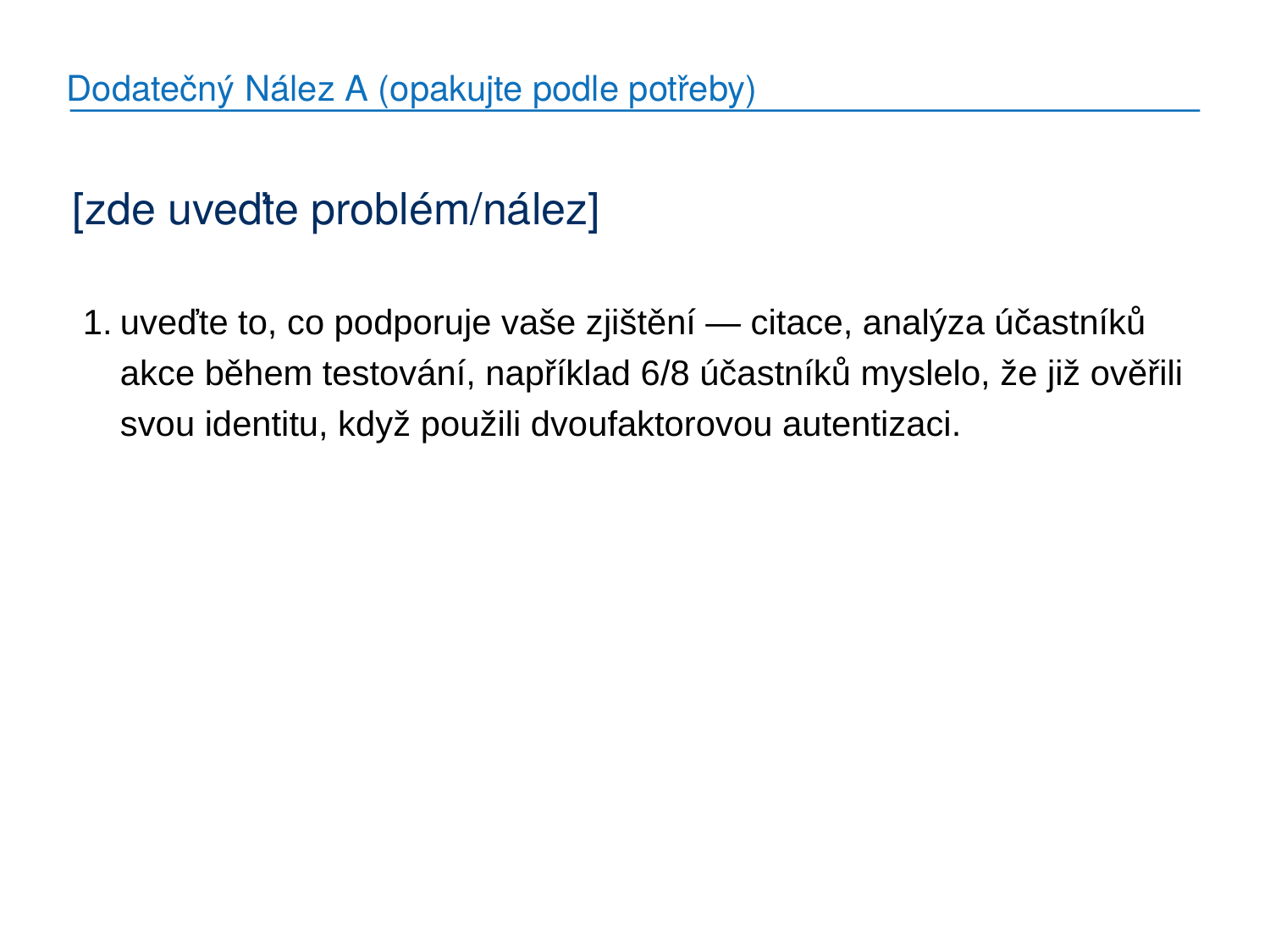

Dodatečný Nález A (opakujte podle potřeby)

[zde uveďte problém/nález]
uveďte to, co podporuje vaše zjištění — citace, analýza účastníků akce během testování, například 6/8 účastníků myslelo, že již ověřili svou identitu, když použili dvoufaktorovou autentizaci.
18